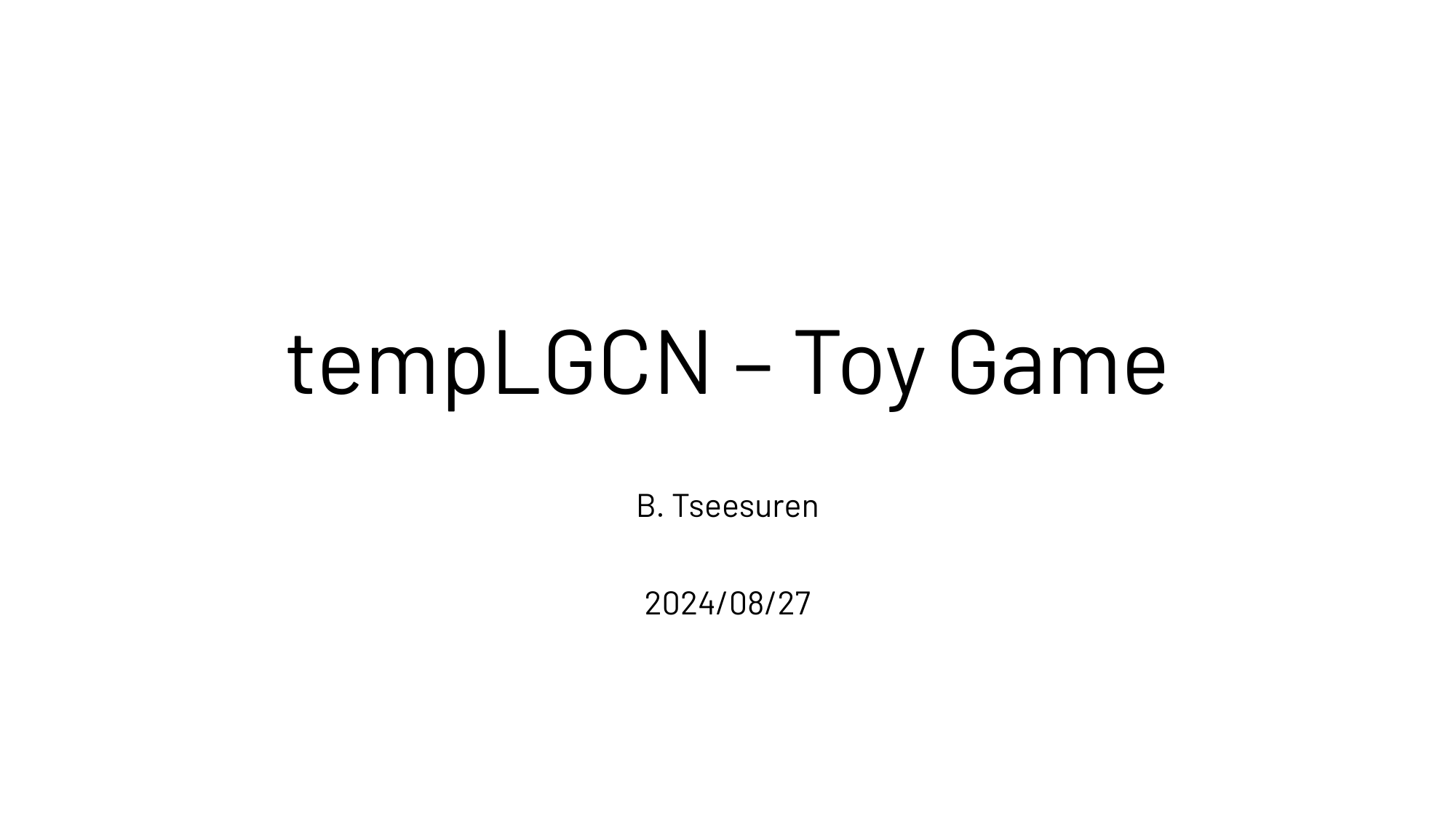

# tempLGCN – Toy Game

B. Tseesuren

2024/08/27